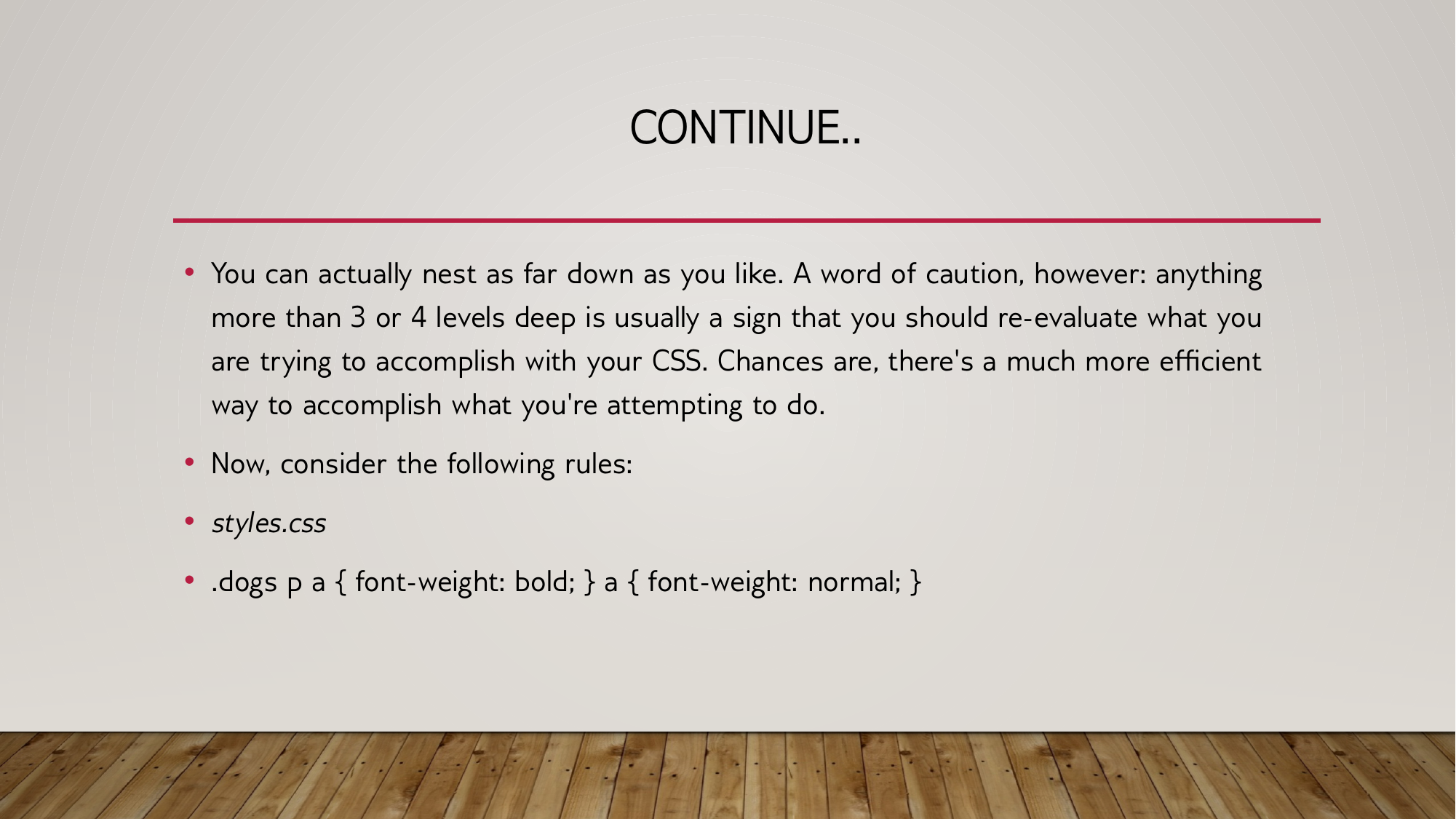

# Continue..
You can actually nest as far down as you like. A word of caution, however: anything more than 3 or 4 levels deep is usually a sign that you should re-evaluate what you are trying to accomplish with your CSS. Chances are, there's a much more efficient way to accomplish what you're attempting to do.
Now, consider the following rules:
styles.css
.dogs p a { font-weight: bold; } a { font-weight: normal; }